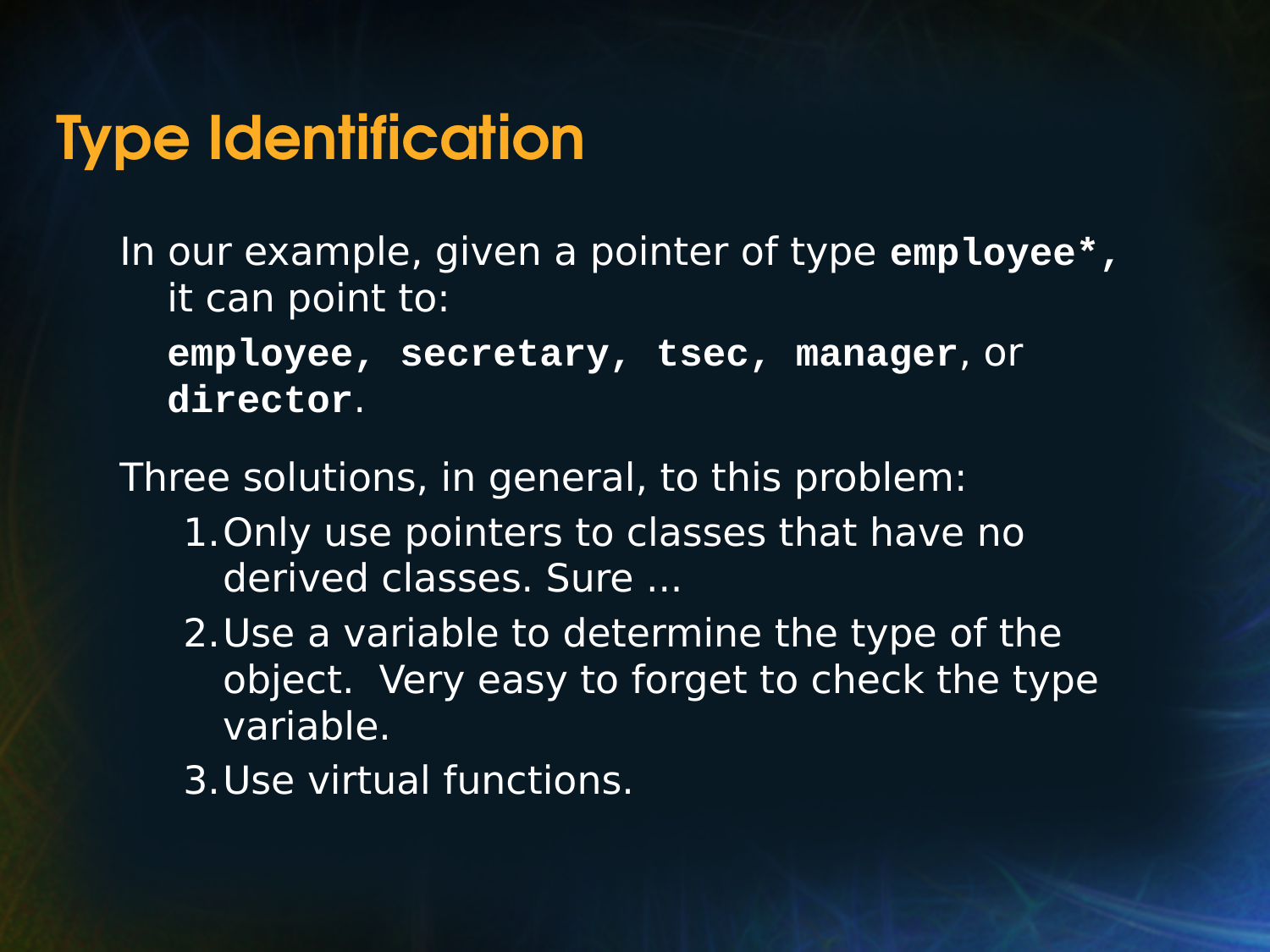

# Type Identification
In our example, given a pointer of type employee*, it can point to:
	employee, secretary, tsec, manager, or director.

Three solutions, in general, to this problem:
Only use pointers to classes that have no derived classes. Sure ...
Use a variable to determine the type of the object.  Very easy to forget to check the type variable.
Use virtual functions.